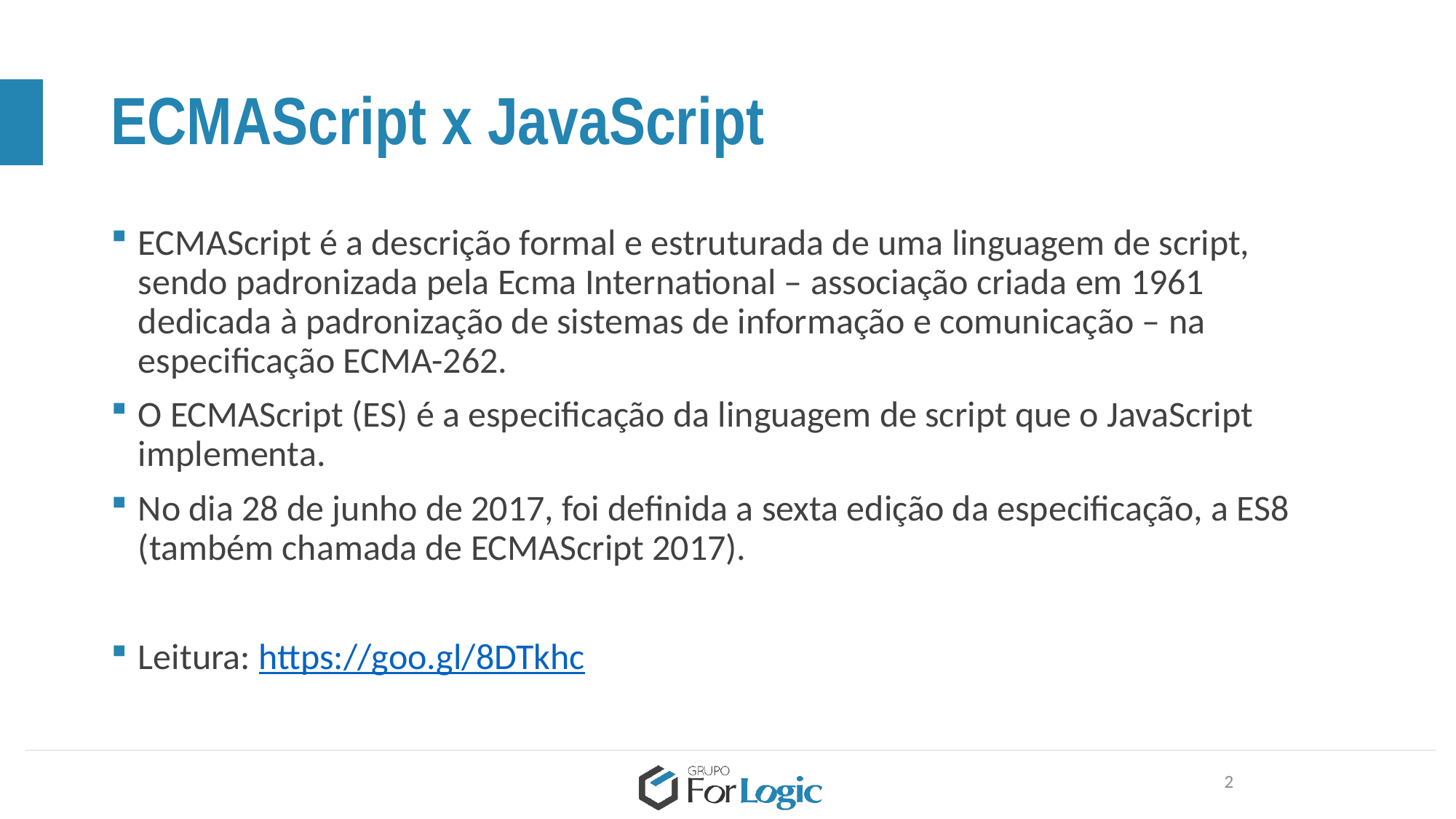

# ECMAScript x JavaScript
ECMAScript é a descrição formal e estruturada de uma linguagem de script, sendo padronizada pela Ecma International – associação criada em 1961 dedicada à padronização de sistemas de informação e comunicação – na especificação ECMA-262.
O ECMAScript (ES) é a especificação da linguagem de script que o JavaScript implementa.
No dia 28 de junho de 2017, foi definida a sexta edição da especificação, a ES8 (também chamada de ECMAScript 2017).

Leitura: https://goo.gl/8DTkhc

2